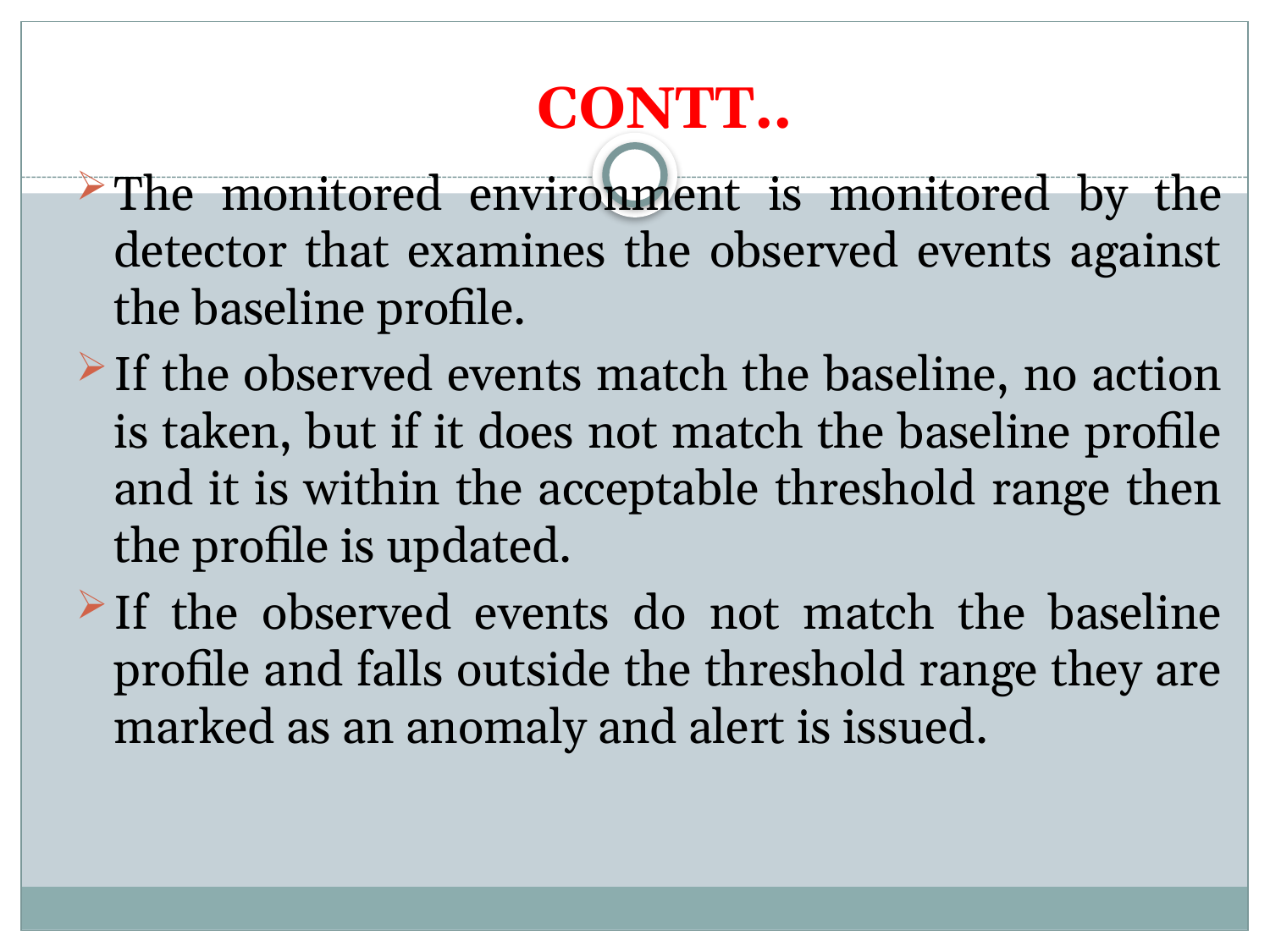

# CONTT..
The monitored environment is monitored by the detector that examines the observed events against the baseline profile.
If the observed events match the baseline, no action is taken, but if it does not match the baseline profile and it is within the acceptable threshold range then the profile is updated.
If the observed events do not match the baseline profile and falls outside the threshold range they are marked as an anomaly and alert is issued.